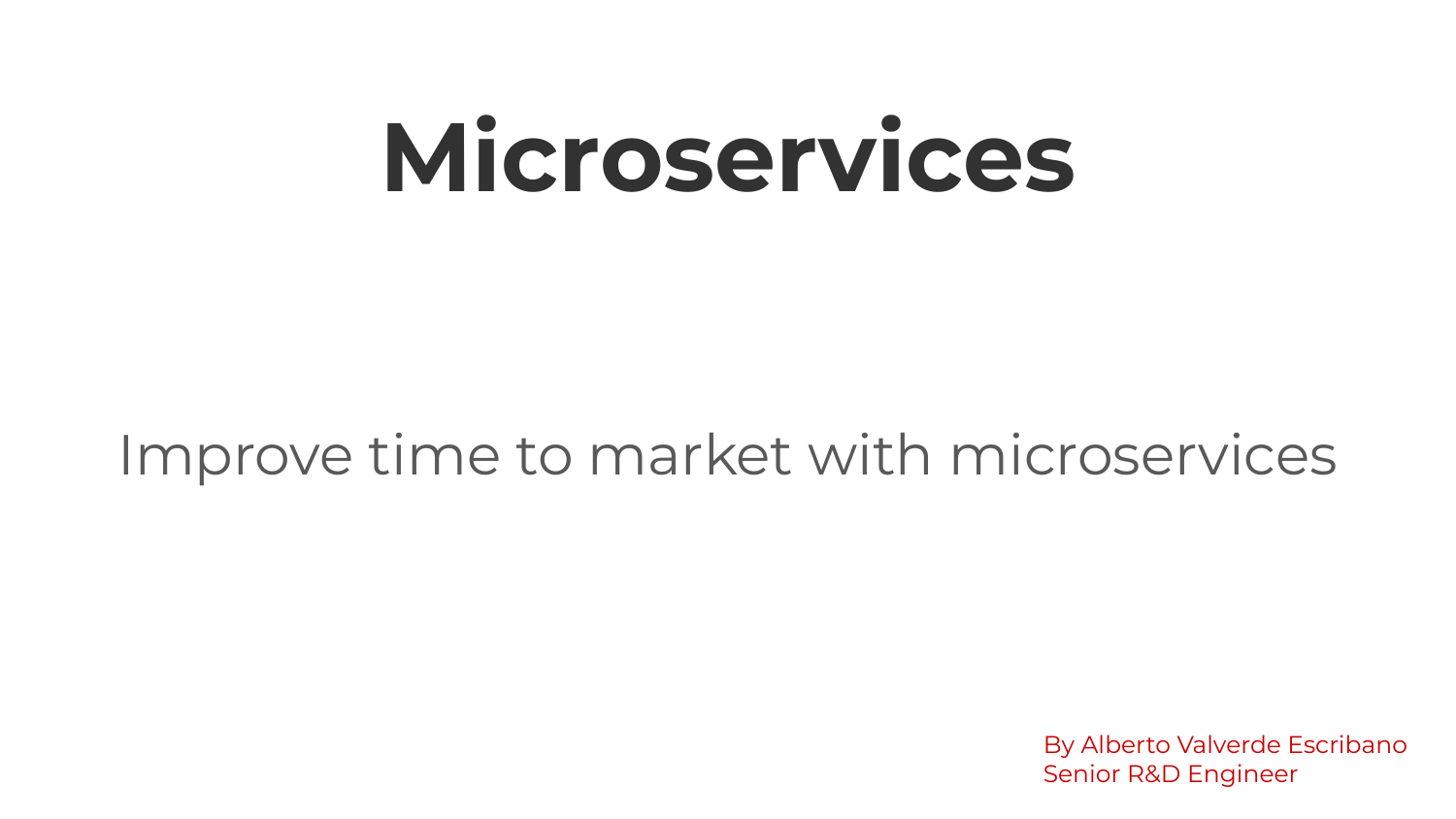

Microservices
Improve time to market with microservices

By Alberto Valverde Escribano
Senior R&D Engineer